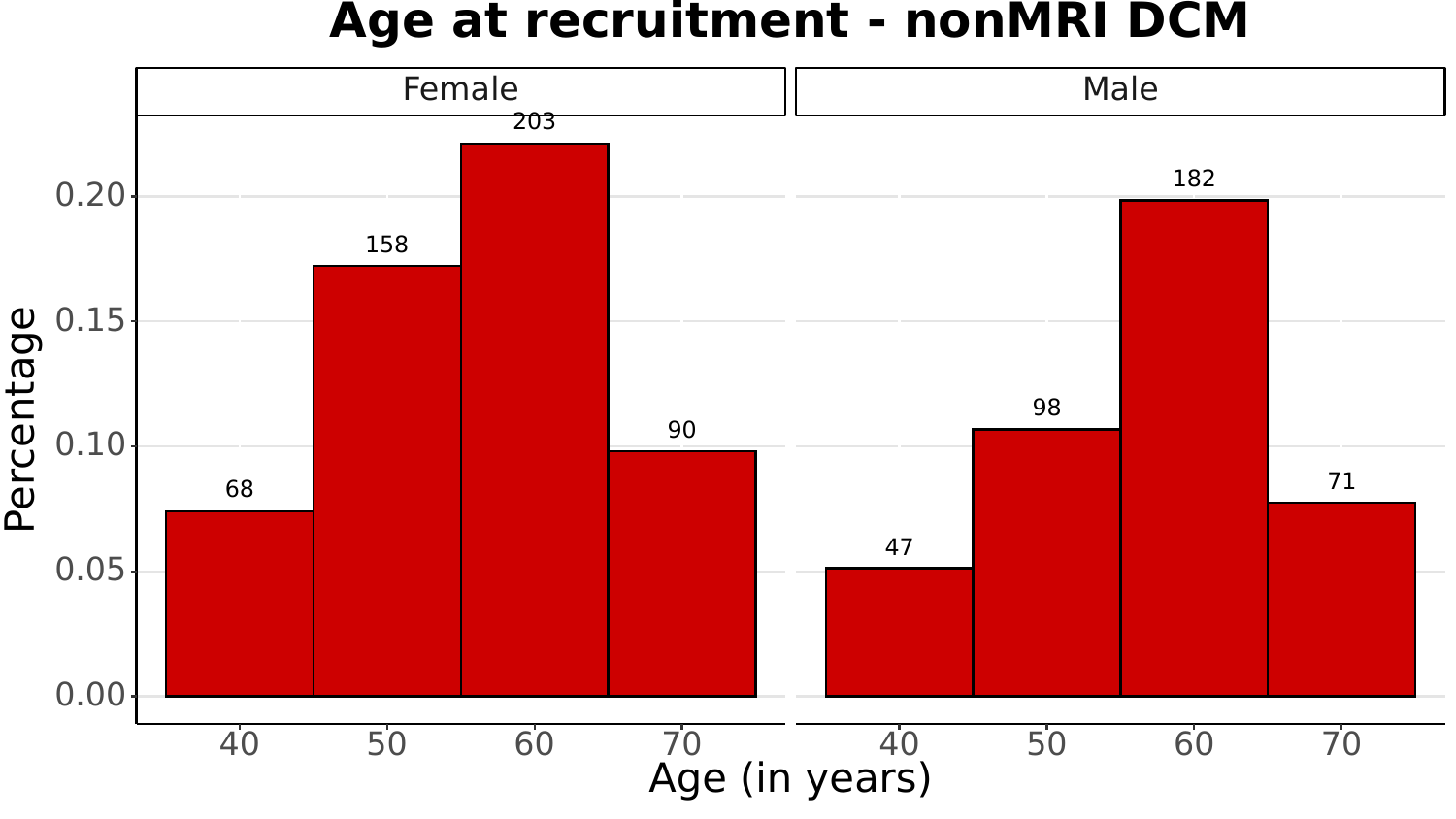

Age at recruitment - nonMRI DCM

Female
Male
203

182
0.20

158

0.15

98
Percentage
90

0.10

71
68

47
0.05

0.00

40
50
60
70
40
50
60
70
Age (in years)